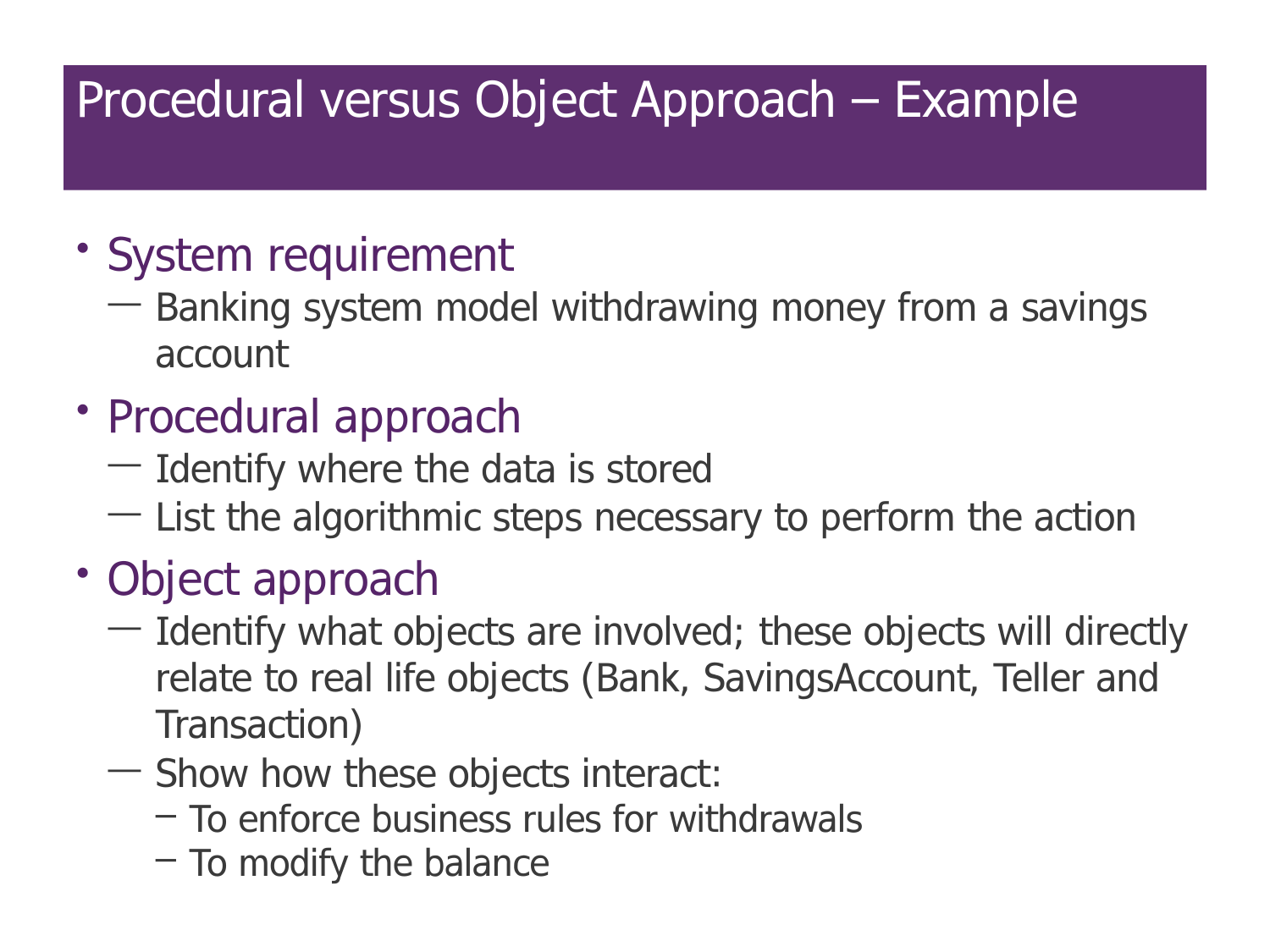

# Procedural versus Object Approach – Example
System requirement
Banking system model withdrawing money from a savings account
Procedural approach
Identify where the data is stored
List the algorithmic steps necessary to perform the action
Object approach
Identify what objects are involved; these objects will directly relate to real life objects (Bank, SavingsAccount, Teller and Transaction)
Show how these objects interact:
To enforce business rules for withdrawals
To modify the balance